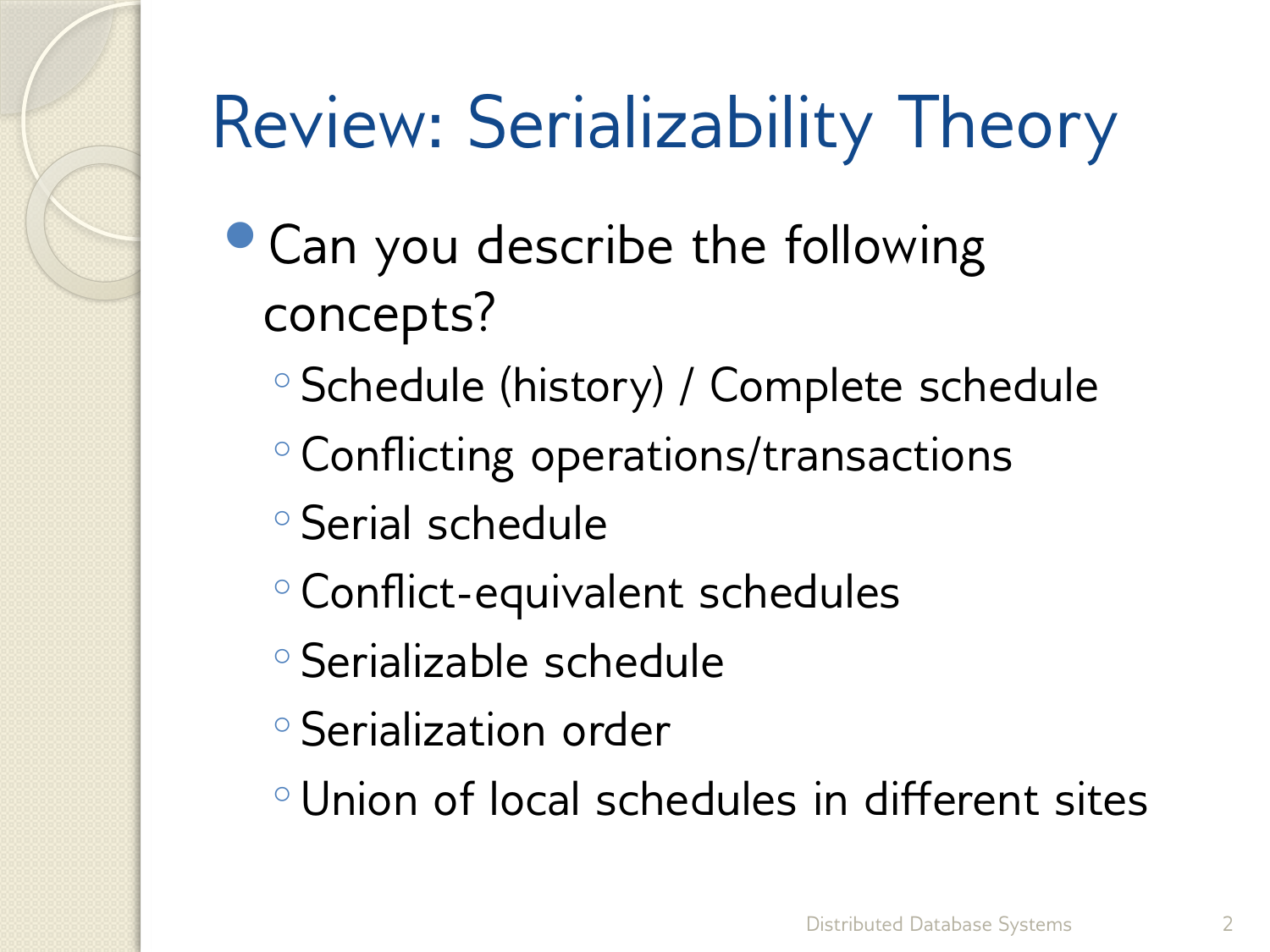

# Review: Serializability Theory
Can you describe the following concepts?
Schedule (history) / Complete schedule
Conflicting operations/transactions
Serial schedule
Conflict-equivalent schedules
Serializable schedule
Serialization order
Union of local schedules in different sites

Distributed Database Systems
2